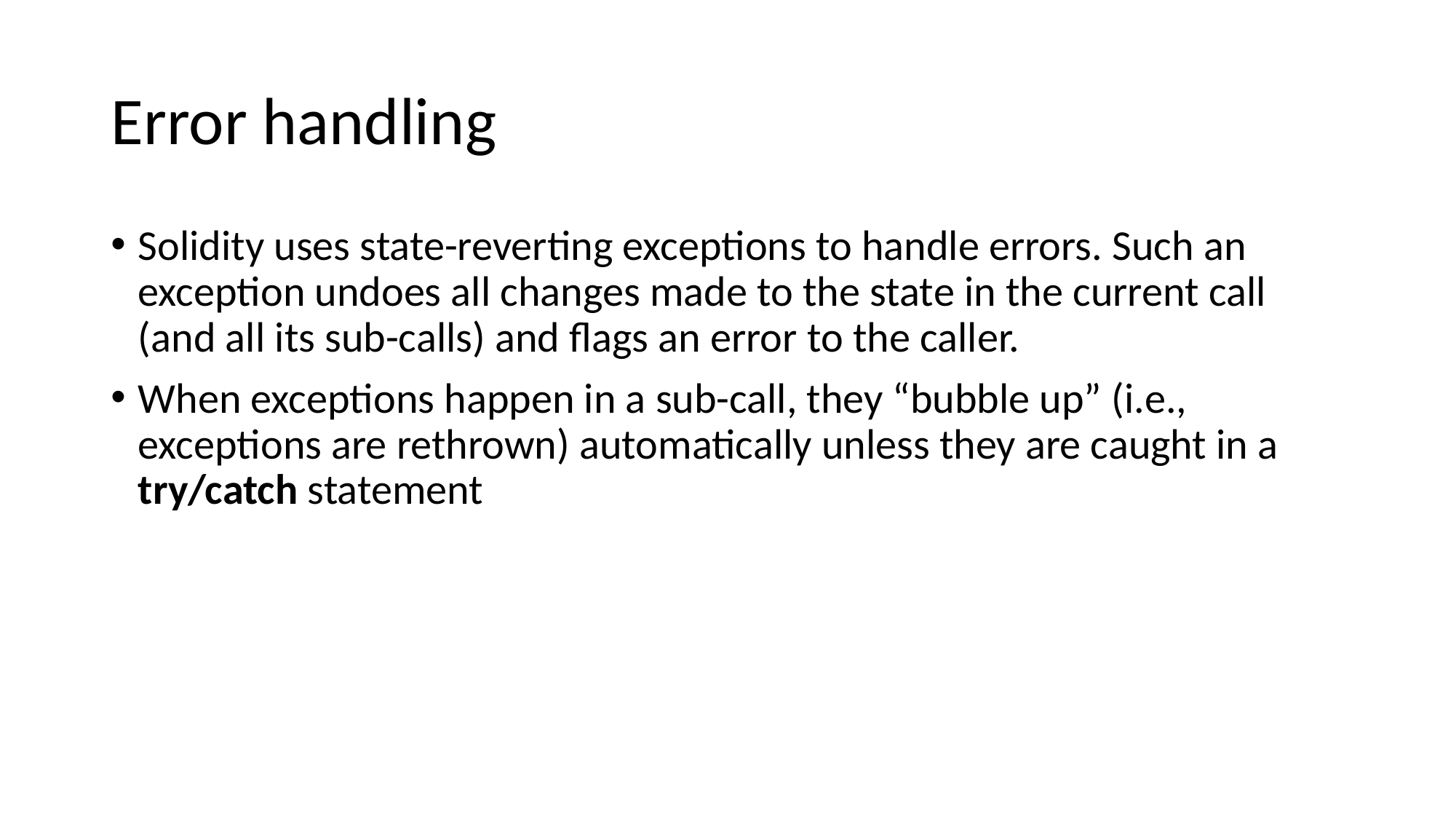

# Error handling
Solidity uses state-reverting exceptions to handle errors. Such an exception undoes all changes made to the state in the current call (and all its sub-calls) and flags an error to the caller.
When exceptions happen in a sub-call, they “bubble up” (i.e., exceptions are rethrown) automatically unless they are caught in a try/catch statement